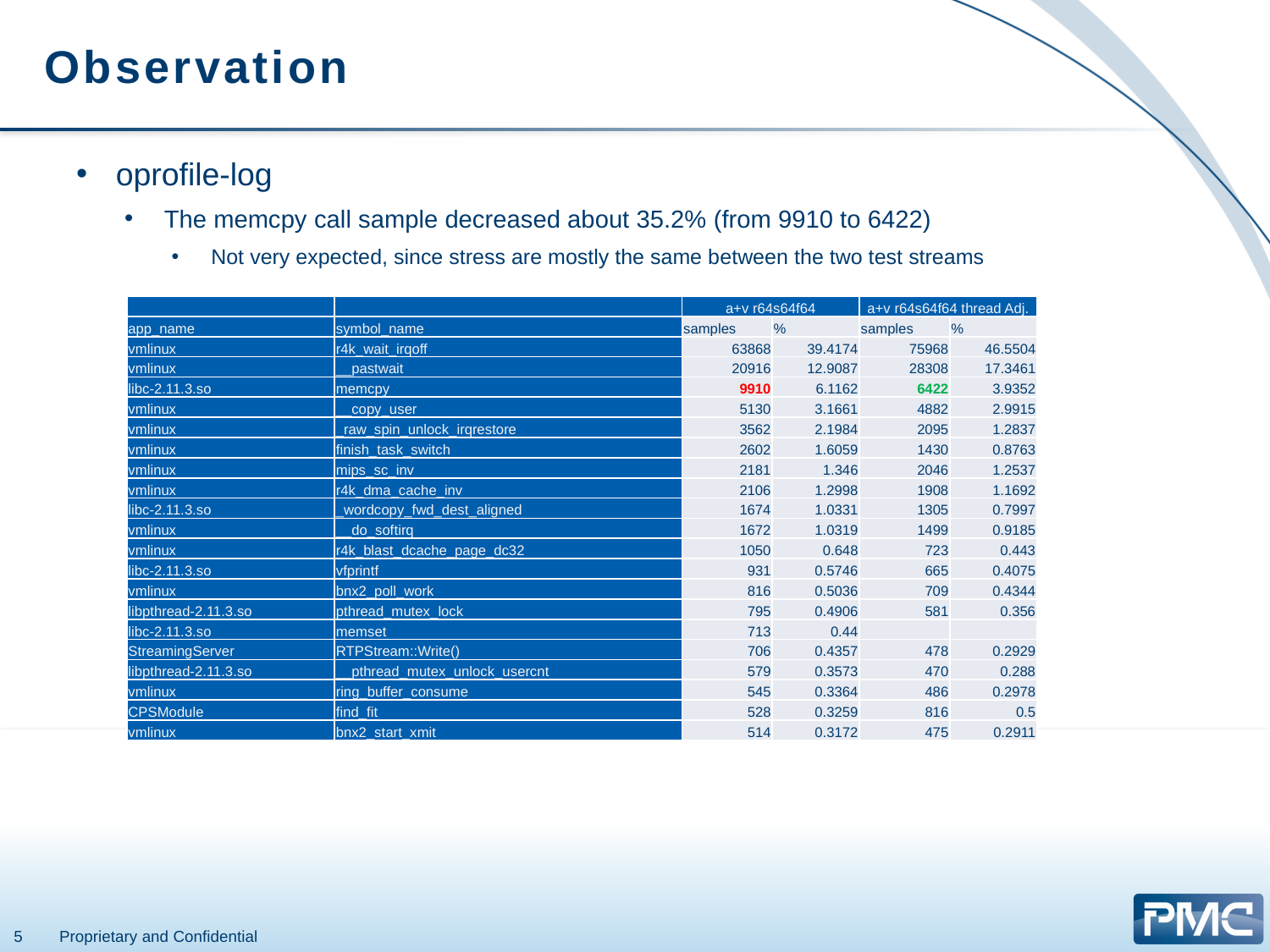

# Observation
oprofile-log
The memcpy call sample decreased about 35.2% (from 9910 to 6422)
Not very expected, since stress are mostly the same between the two test streams
|  |  | a+v r64s64f64 |  | a+v r64s64f64 thread Adj. |  |
| --- | --- | --- | --- | --- | --- |
| app\_name | symbol\_name | samples | % | samples | % |
| vmlinux | r4k\_wait\_irqoff | 63868 | 39.4174 | 75968 | 46.5504 |
| vmlinux | \_\_pastwait | 20916 | 12.9087 | 28308 | 17.3461 |
| libc-2.11.3.so | memcpy | 9910 | 6.1162 | 6422 | 3.9352 |
| vmlinux | \_\_copy\_user | 5130 | 3.1661 | 4882 | 2.9915 |
| vmlinux | \_raw\_spin\_unlock\_irqrestore | 3562 | 2.1984 | 2095 | 1.2837 |
| vmlinux | finish\_task\_switch | 2602 | 1.6059 | 1430 | 0.8763 |
| vmlinux | mips\_sc\_inv | 2181 | 1.346 | 2046 | 1.2537 |
| vmlinux | r4k\_dma\_cache\_inv | 2106 | 1.2998 | 1908 | 1.1692 |
| libc-2.11.3.so | \_wordcopy\_fwd\_dest\_aligned | 1674 | 1.0331 | 1305 | 0.7997 |
| vmlinux | \_\_do\_softirq | 1672 | 1.0319 | 1499 | 0.9185 |
| vmlinux | r4k\_blast\_dcache\_page\_dc32 | 1050 | 0.648 | 723 | 0.443 |
| libc-2.11.3.so | vfprintf | 931 | 0.5746 | 665 | 0.4075 |
| vmlinux | bnx2\_poll\_work | 816 | 0.5036 | 709 | 0.4344 |
| libpthread-2.11.3.so | pthread\_mutex\_lock | 795 | 0.4906 | 581 | 0.356 |
| libc-2.11.3.so | memset | 713 | 0.44 |  |  |
| StreamingServer | RTPStream::Write() | 706 | 0.4357 | 478 | 0.2929 |
| libpthread-2.11.3.so | \_\_pthread\_mutex\_unlock\_usercnt | 579 | 0.3573 | 470 | 0.288 |
| vmlinux | ring\_buffer\_consume | 545 | 0.3364 | 486 | 0.2978 |
| CPSModule | find\_fit | 528 | 0.3259 | 816 | 0.5 |
| vmlinux | bnx2\_start\_xmit | 514 | 0.3172 | 475 | 0.2911 |